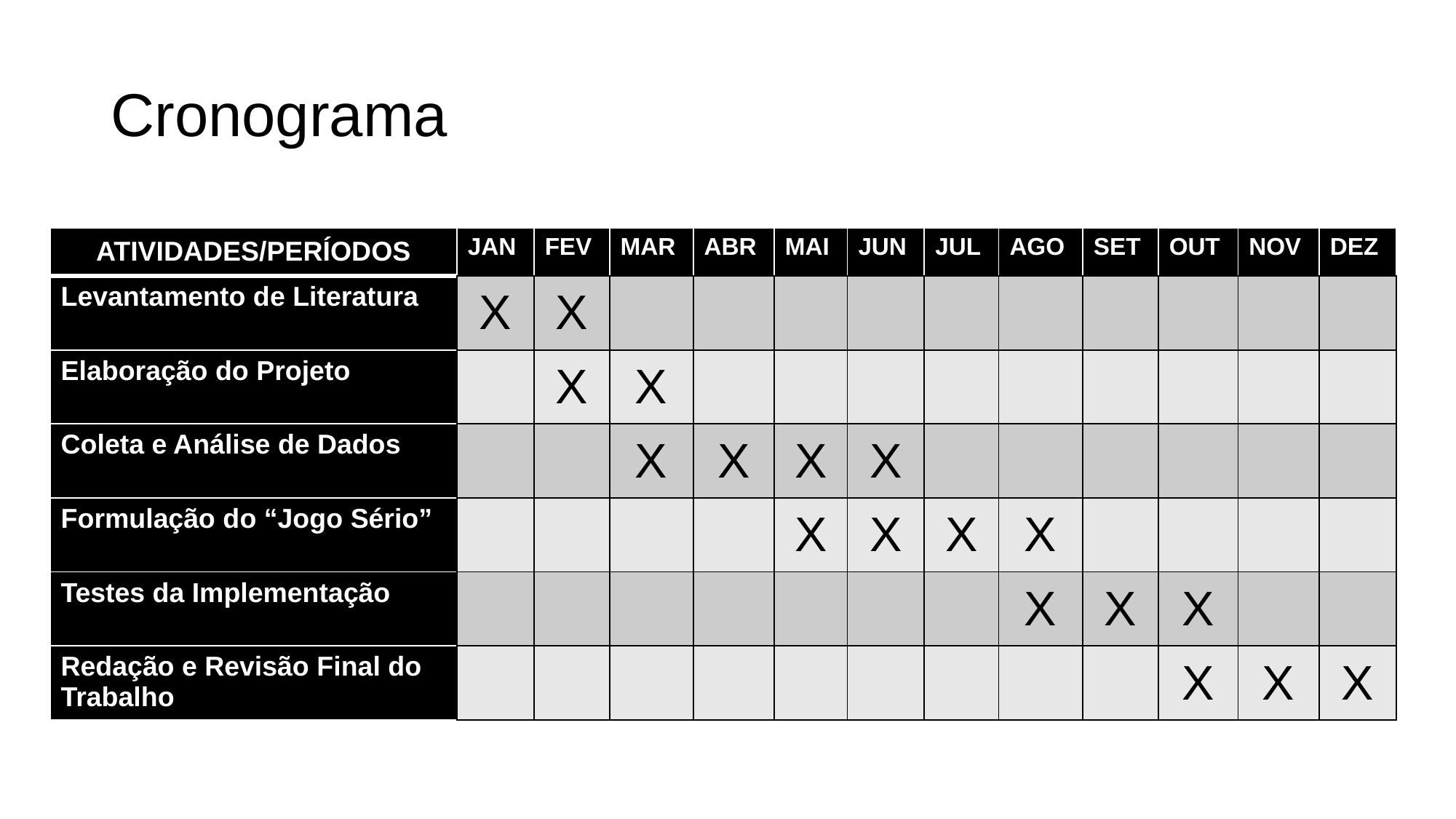

# Cronograma
| ATIVIDADES/PERÍODOS | JAN | FEV | MAR | ABR | MAI | JUN | JUL | AGO | SET | OUT | NOV | DEZ |
| --- | --- | --- | --- | --- | --- | --- | --- | --- | --- | --- | --- | --- |
| Levantamento de Literatura | X | X |  |  |  |  |  |  |  |  |  |  |
| Elaboração do Projeto |  | X | X |  |  |  |  |  |  |  |  |  |
| Coleta e Análise de Dados |  |  | X | X | X | X |  |  |  |  |  |  |
| Formulação do “Jogo Sério” |  |  |  |  | X | X | X | X |  |  |  |  |
| Testes da Implementação |  |  |  |  |  |  |  | X | X | X |  |  |
| Redação e Revisão Final do Trabalho |  |  |  |  |  |  |  |  |  | X | X | X |